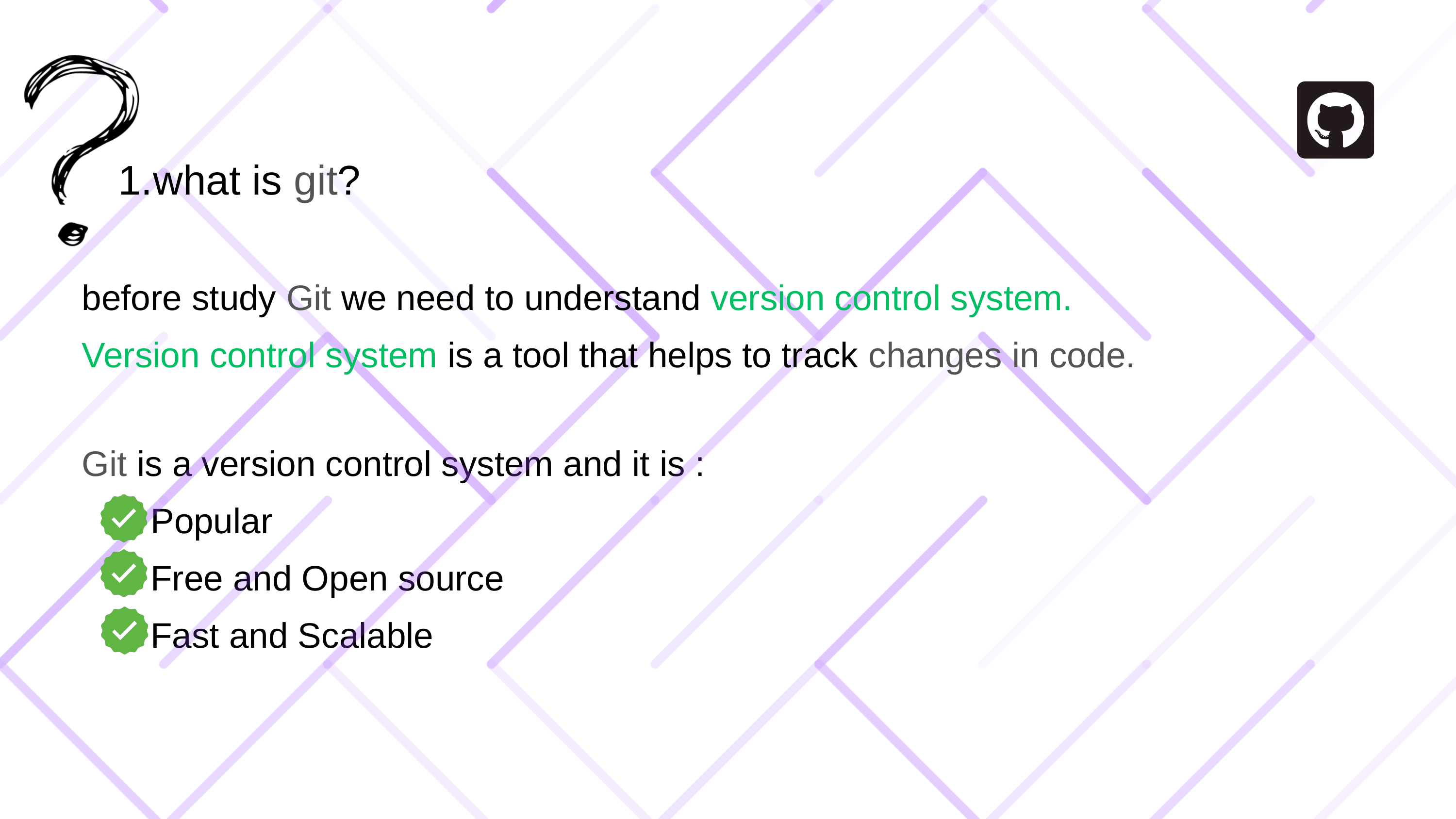

what is git?
before study Git we need to understand version control system.
Version control system is a tool that helps to track changes in code.
Git is a version control system and it is :
       Popular
       Free and Open source
       Fast and Scalable